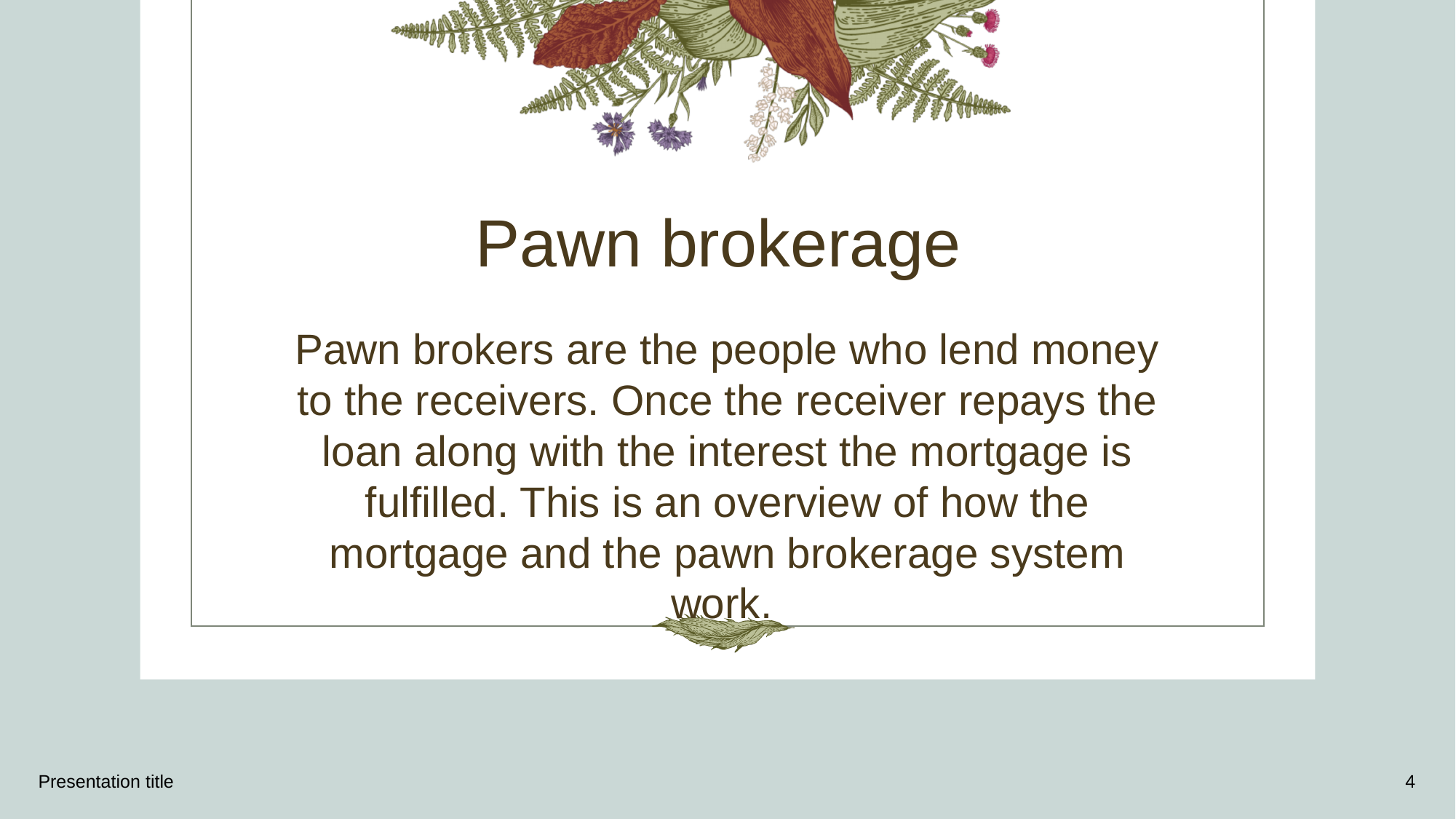

# Pawn brokerage
Pawn brokers are the people who lend money to the receivers. Once the receiver repays the loan along with the interest the mortgage is fulfilled. This is an overview of how the mortgage and the pawn brokerage system work.
Presentation title
4